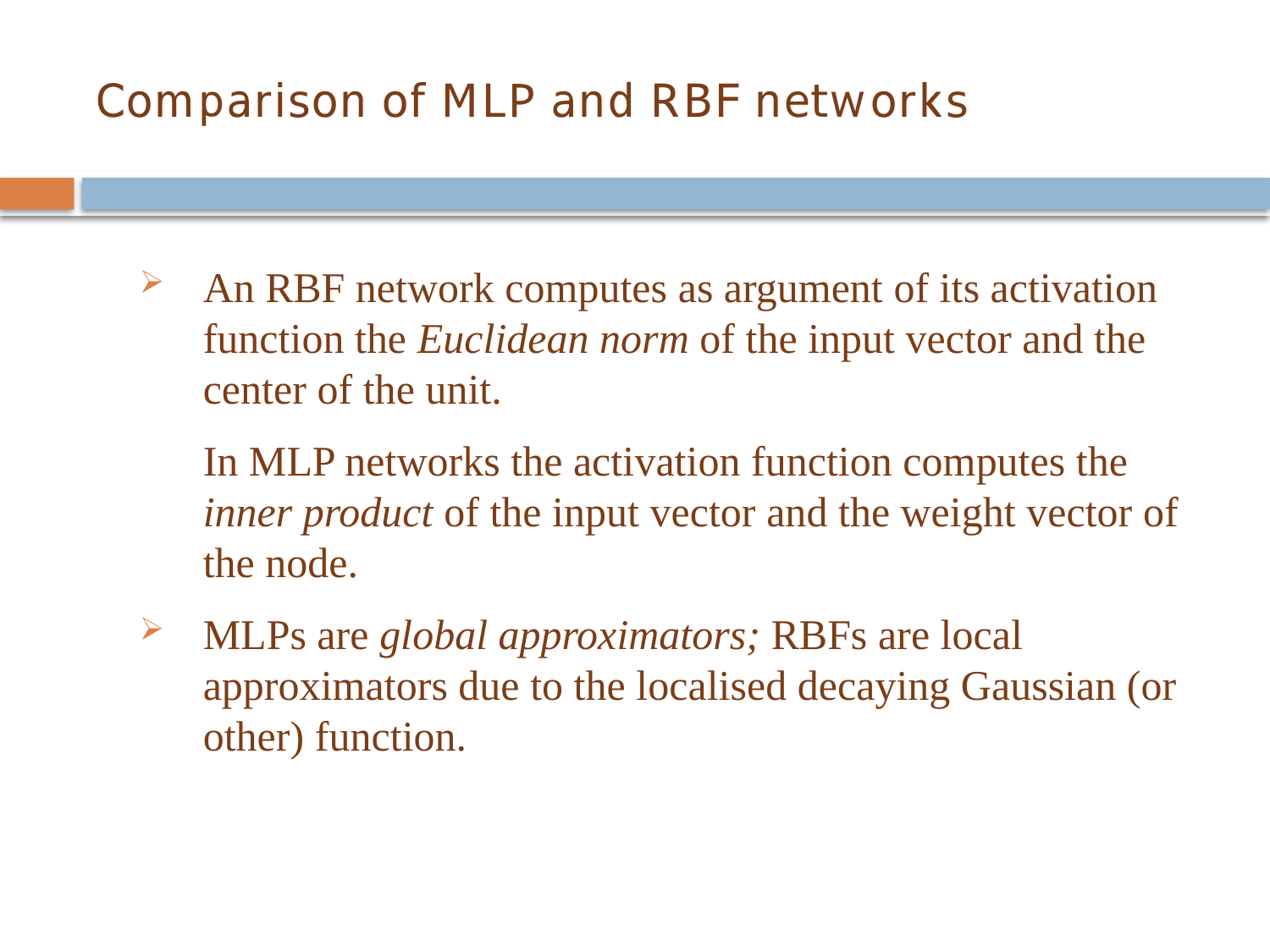

# Comparison of MLP and RBF networks
An RBF network computes as argument of its activation function the Euclidean norm of the input vector and the center of the unit.
      In MLP networks the activation function computes the inner product of the input vector and the weight vector of the node.
MLPs are global approximators; RBFs are local approximators due to the localised decaying Gaussian (or other) function.